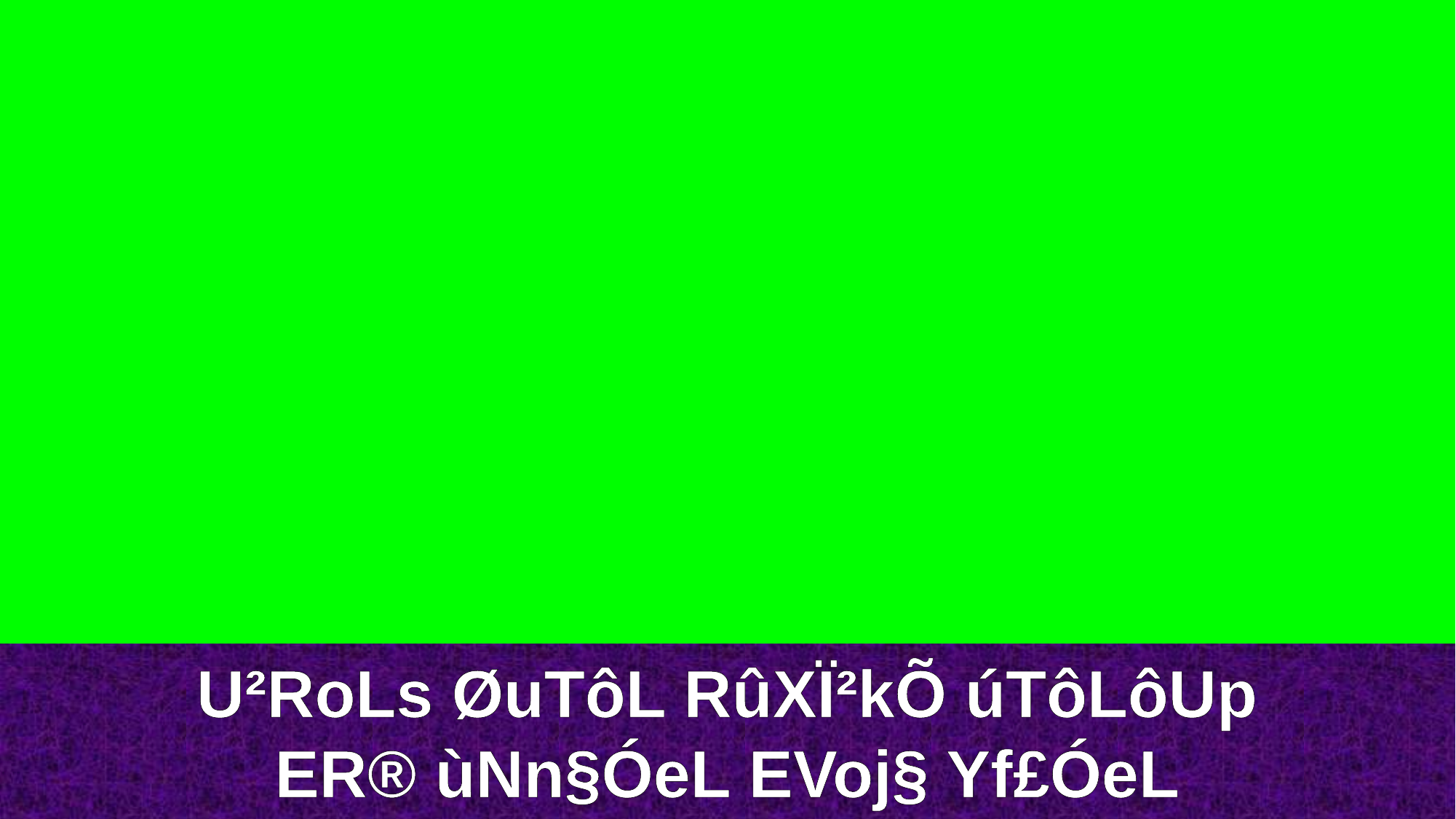

U²RoLs ØuTôL RûXÏ²kÕ úTôLôUp
ER® ùNn§ÓeL EVoj§ Yf£ÓeL